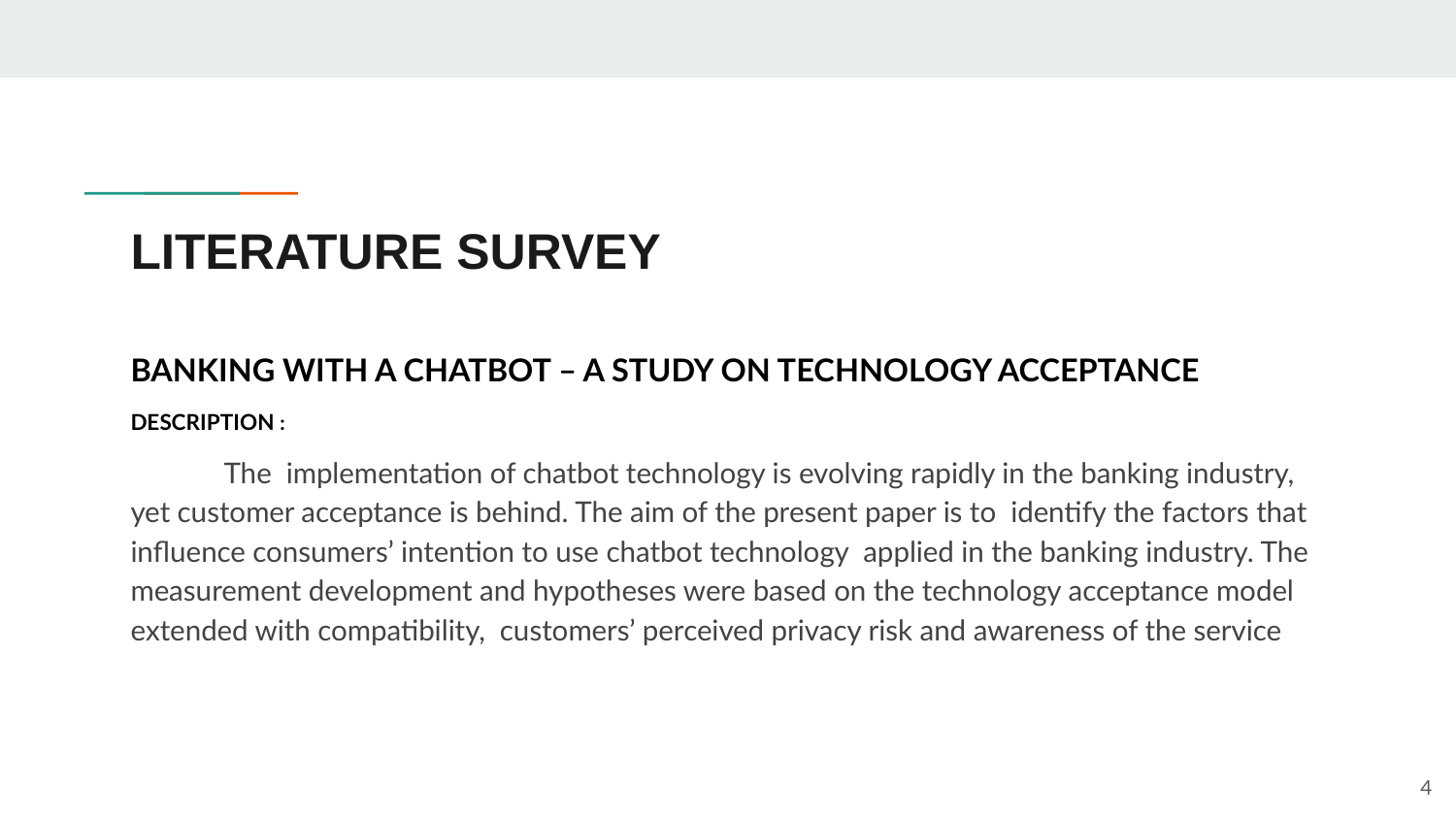

# LITERATURE SURVEY
BANKING WITH A CHATBOT – A STUDY ON TECHNOLOGY ACCEPTANCE
DESCRIPTION :
		The  implementation of chatbot technology is evolving rapidly in the banking industry, yet customer acceptance is behind. The aim of the present paper is to  identify the factors that influence consumers’ intention to use chatbot technology  applied in the banking industry. The measurement development and hypotheses were based on the technology acceptance model extended with compatibility,  customers’ perceived privacy risk and awareness of the service

4